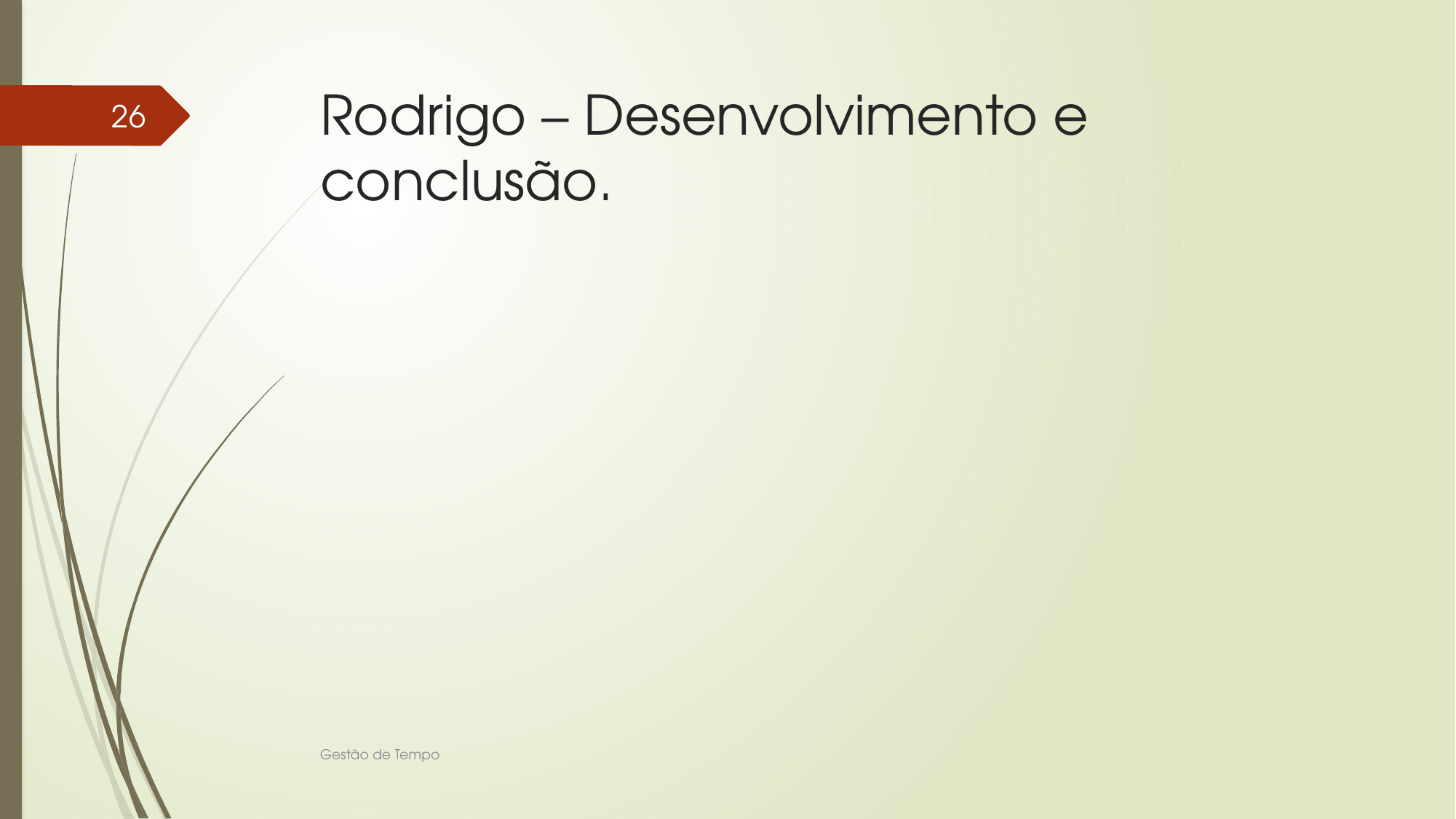

# Rodrigo – Desenvolvimento e conclusão.
26

Gestão de Tempo